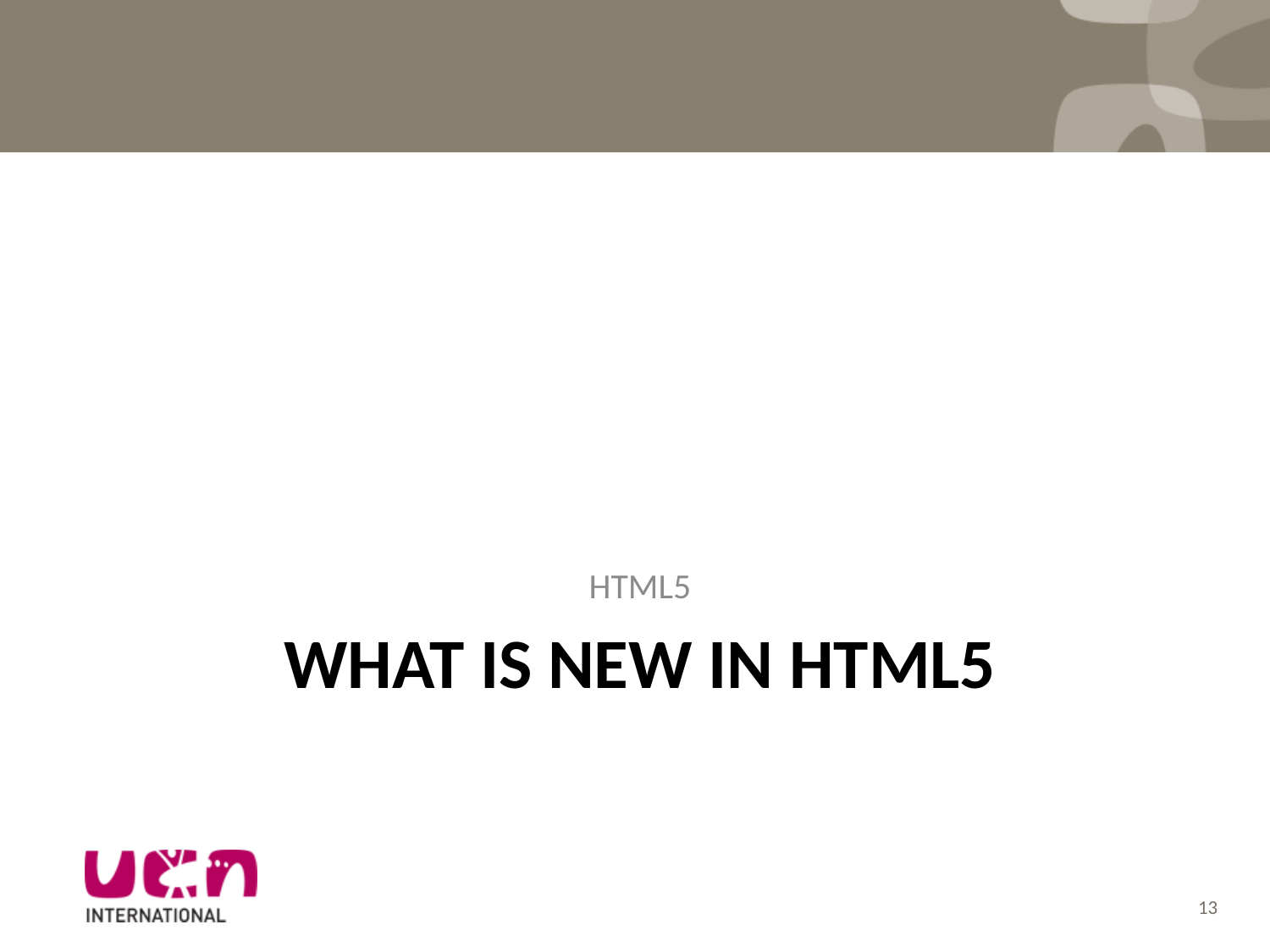

HTML5
# What is new in HTML5

13